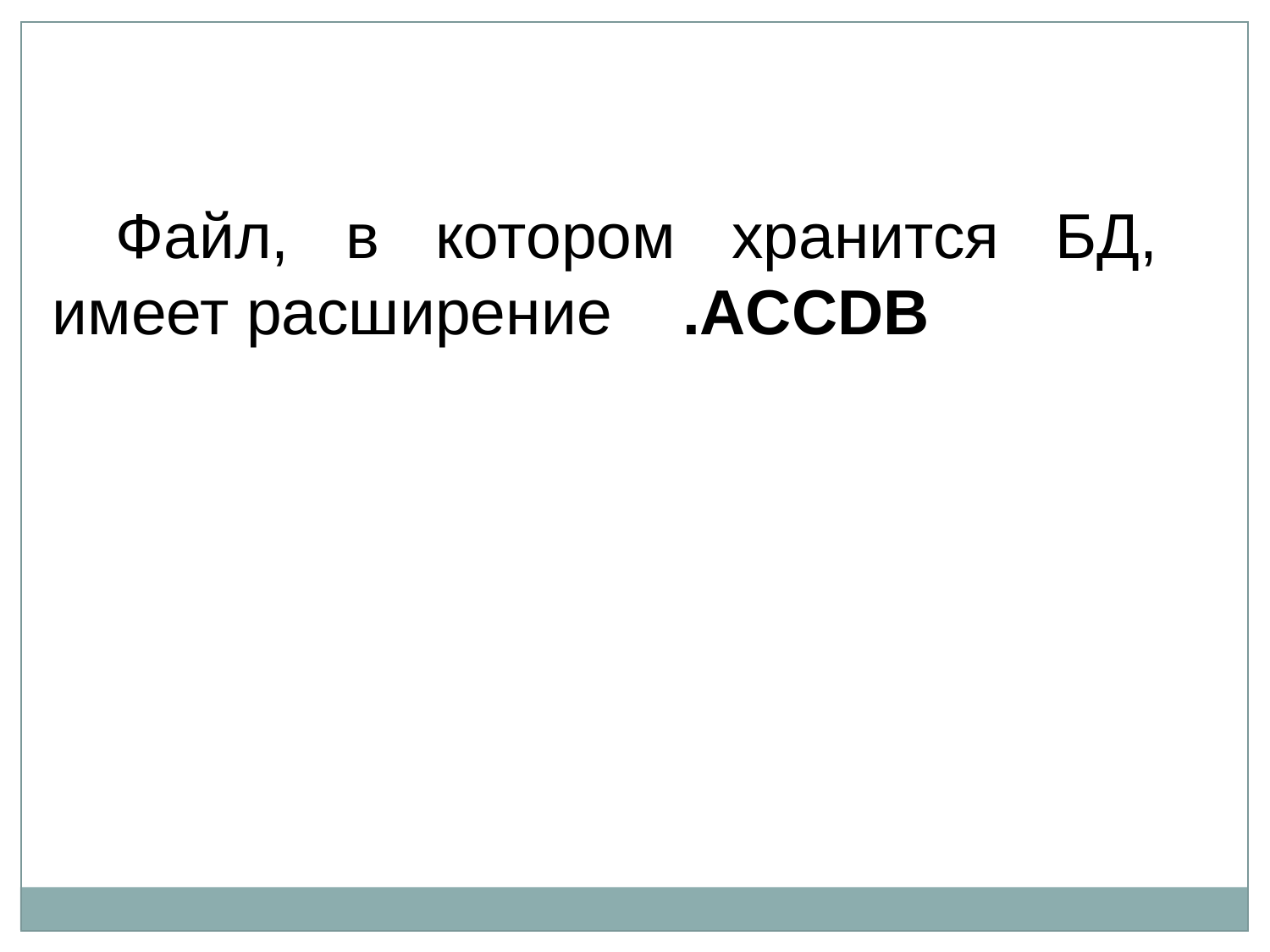

Файл, в котором хранится БД, имеет расширение    .ACCDB